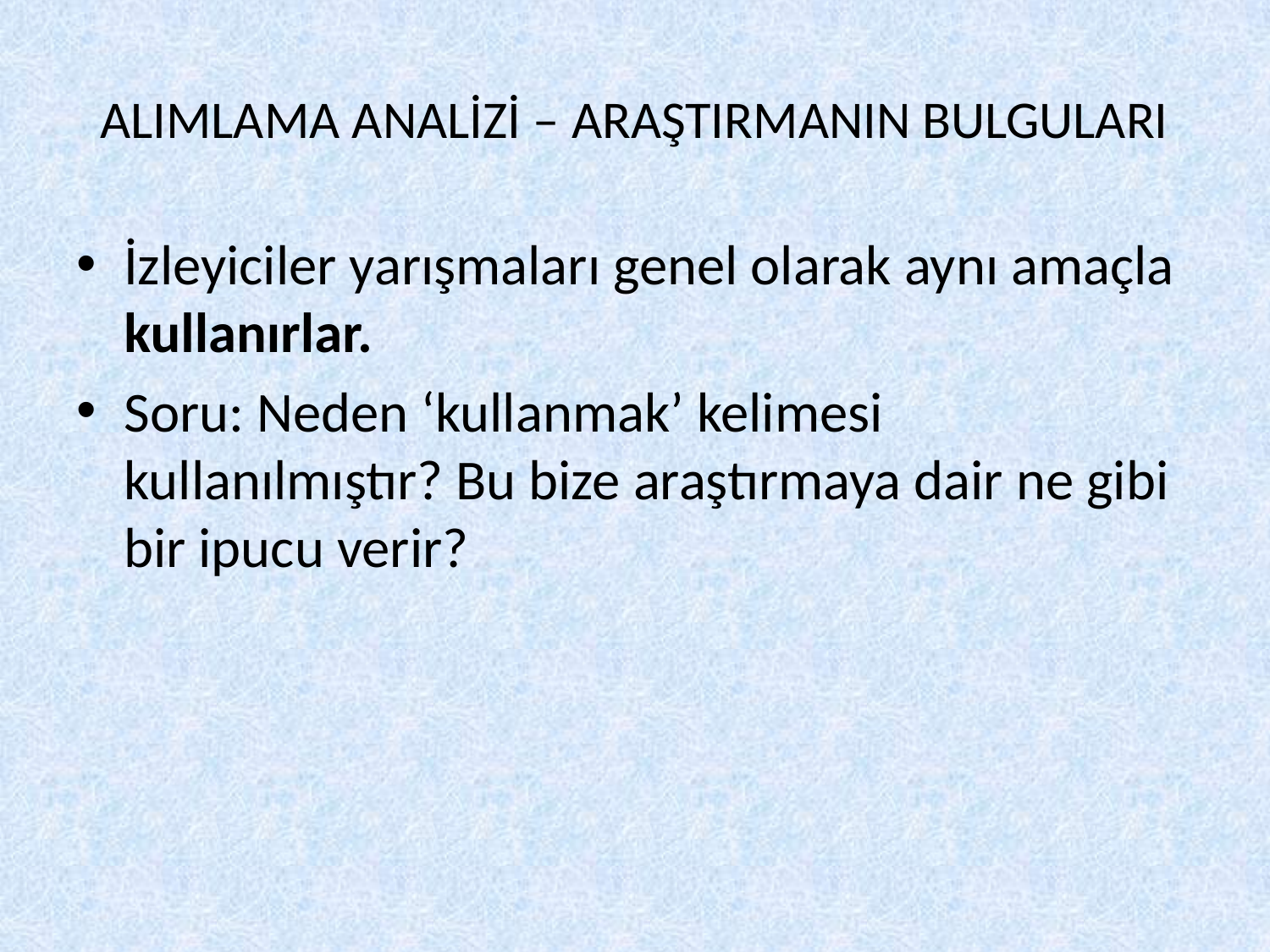

# ALIMLAMA ANALİZİ – ARAŞTIRMANIN BULGULARI
İzleyiciler yarışmaları genel olarak aynı amaçla kullanırlar.
Soru: Neden ‘kullanmak’ kelimesi kullanılmıştır? Bu bize araştırmaya dair ne gibi bir ipucu verir?